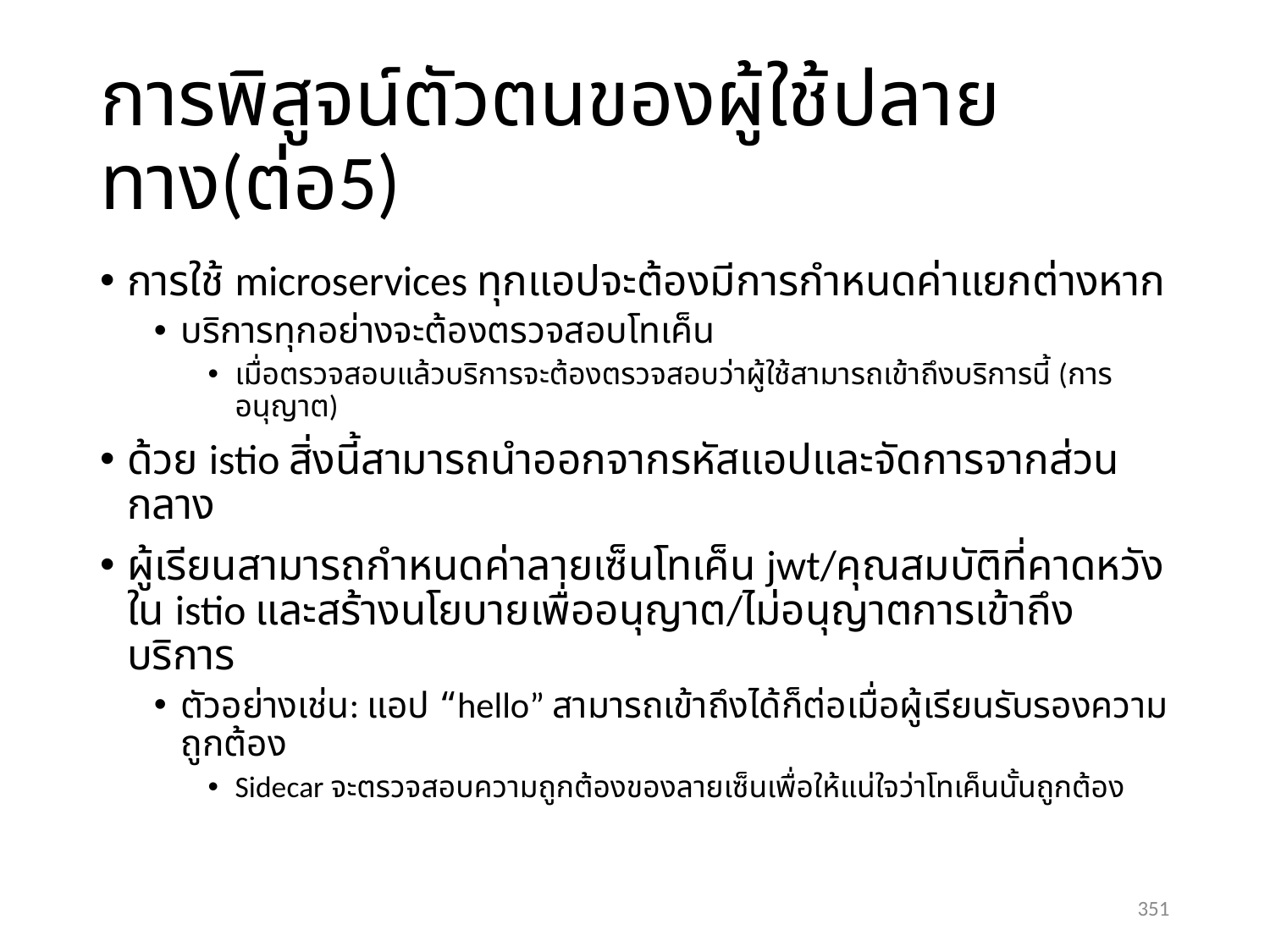

# การพิสูจน์ตัวตนของผู้ใช้ปลายทาง(ต่อ5)
การใช้ microservices ทุกแอปจะต้องมีการกำหนดค่าแยกต่างหาก
บริการทุกอย่างจะต้องตรวจสอบโทเค็น
เมื่อตรวจสอบแล้วบริการจะต้องตรวจสอบว่าผู้ใช้สามารถเข้าถึงบริการนี้ (การอนุญาต)
ด้วย istio สิ่งนี้สามารถนำออกจากรหัสแอปและจัดการจากส่วนกลาง
ผู้เรียนสามารถกำหนดค่าลายเซ็นโทเค็น jwt/คุณสมบัติที่คาดหวังใน istio และสร้างนโยบายเพื่ออนุญาต/ไม่อนุญาตการเข้าถึงบริการ
ตัวอย่างเช่น: แอป “hello” สามารถเข้าถึงได้ก็ต่อเมื่อผู้เรียนรับรองความถูกต้อง
Sidecar จะตรวจสอบความถูกต้องของลายเซ็นเพื่อให้แน่ใจว่าโทเค็นนั้นถูกต้อง
351